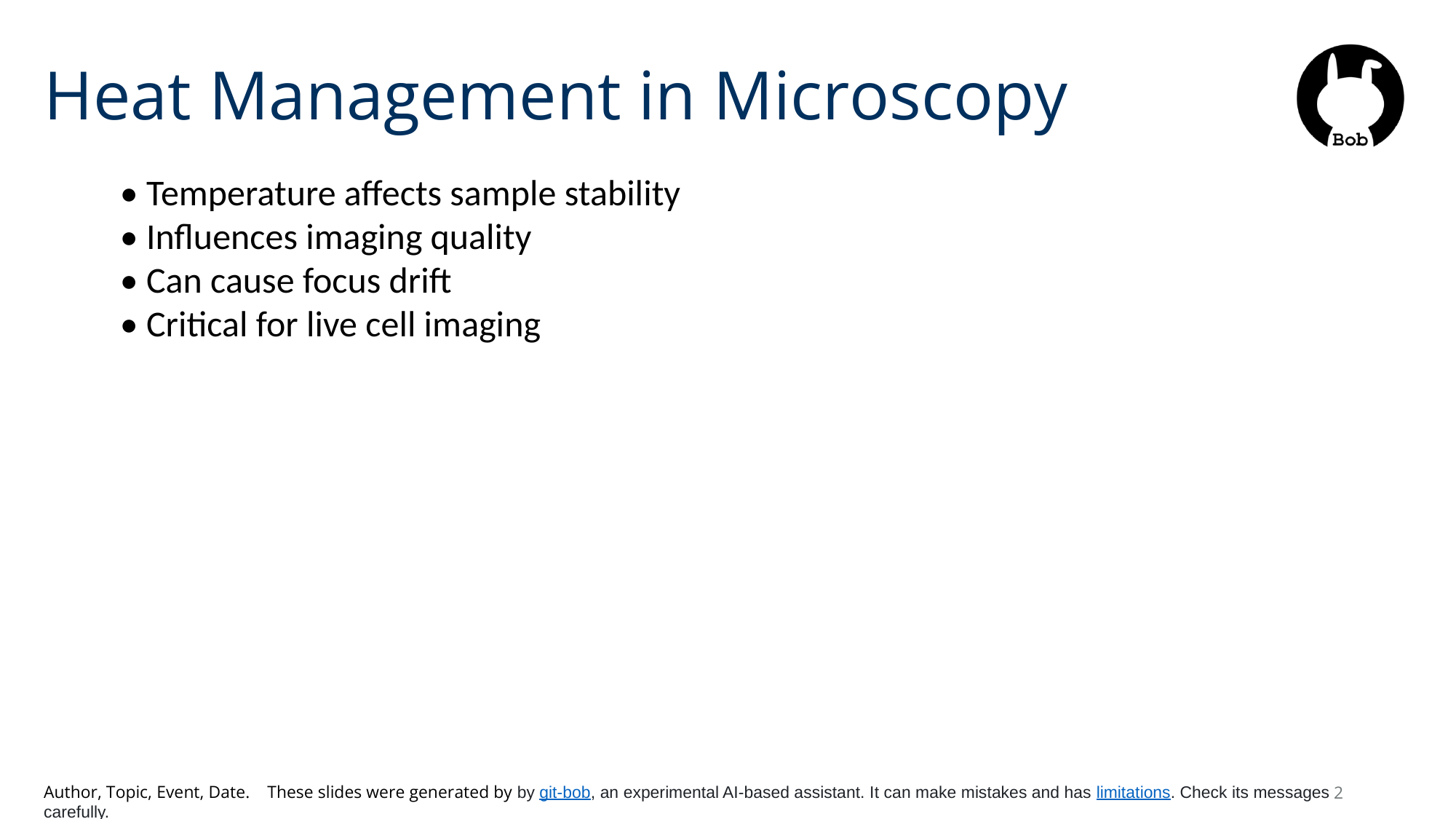

# Heat Management in Microscopy
• Temperature affects sample stability
• Influences imaging quality
• Can cause focus drift
• Critical for live cell imaging